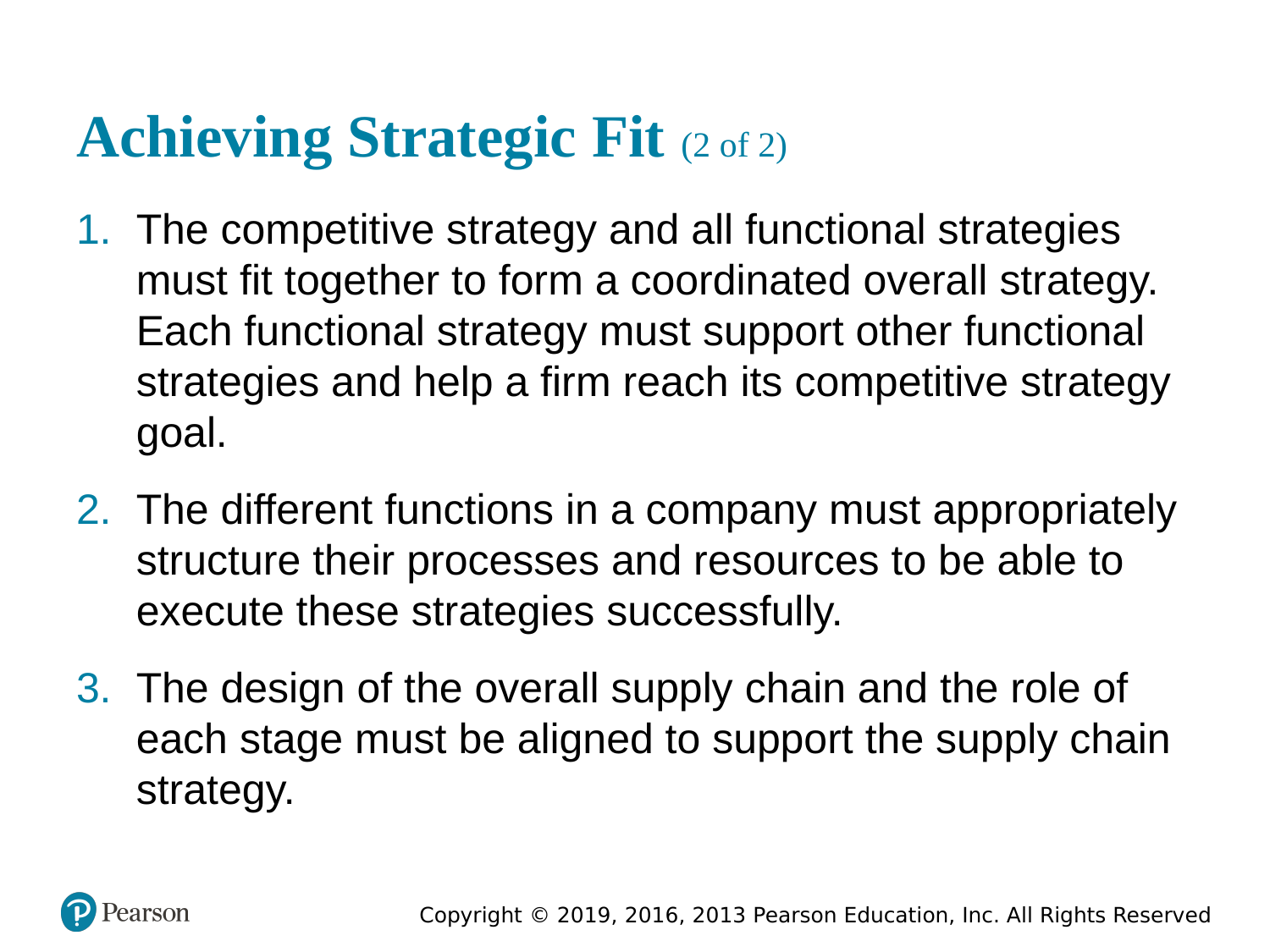

# Achieving Strategic Fit (2 of 2)
The competitive strategy and all functional strategies must fit together to form a coordinated overall strategy. Each functional strategy must support other functional strategies and help a firm reach its competitive strategy goal.
The different functions in a company must appropriately structure their processes and resources to be able to execute these strategies successfully.
The design of the overall supply chain and the role of each stage must be aligned to support the supply chain strategy.